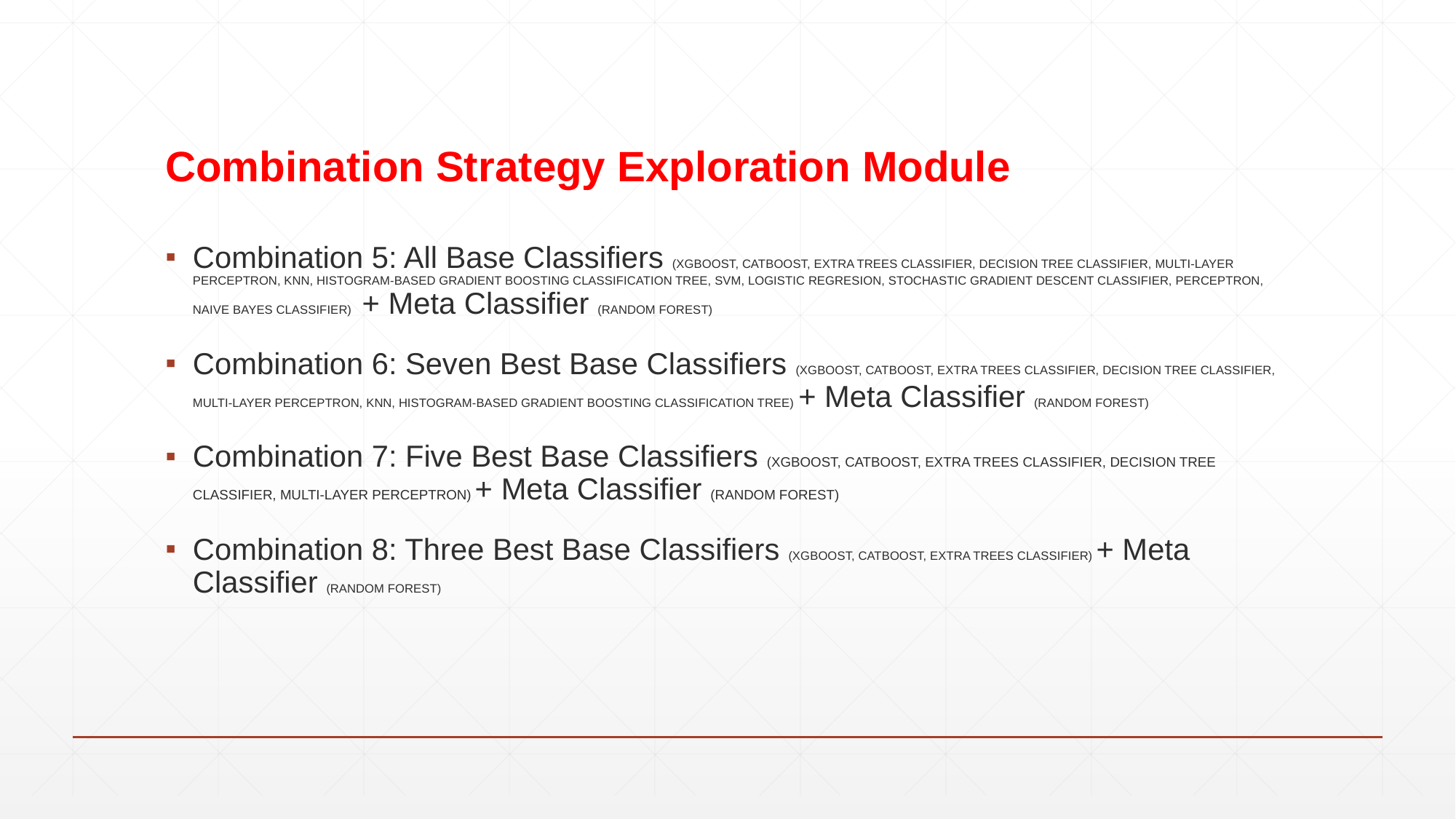

# Combination Strategy Exploration Module
Combination 5: All Base Classifiers (XGBOOST, CATBOOST, EXTRA TREES CLASSIFIER, DECISION TREE CLASSIFIER, MULTI-LAYER PERCEPTRON, KNN, HISTOGRAM-BASED GRADIENT BOOSTING CLASSIFICATION TREE, SVM, LOGISTIC REGRESION, STOCHASTIC GRADIENT DESCENT CLASSIFIER, PERCEPTRON, NAIVE BAYES CLASSIFIER)   + Meta Classifier (RANDOM FOREST)
Combination 6: Seven Best Base Classifiers (XGBOOST, CATBOOST, EXTRA TREES CLASSIFIER, DECISION TREE CLASSIFIER, MULTI-LAYER PERCEPTRON, KNN, HISTOGRAM-BASED GRADIENT BOOSTING CLASSIFICATION TREE) + Meta Classifier (RANDOM FOREST)
Combination 7: Five Best Base Classifiers (XGBOOST, CATBOOST, EXTRA TREES CLASSIFIER, DECISION TREE CLASSIFIER, MULTI-LAYER PERCEPTRON) + Meta Classifier (RANDOM FOREST)
Combination 8: Three Best Base Classifiers (XGBOOST, CATBOOST, EXTRA TREES CLASSIFIER) + Meta Classifier (RANDOM FOREST)